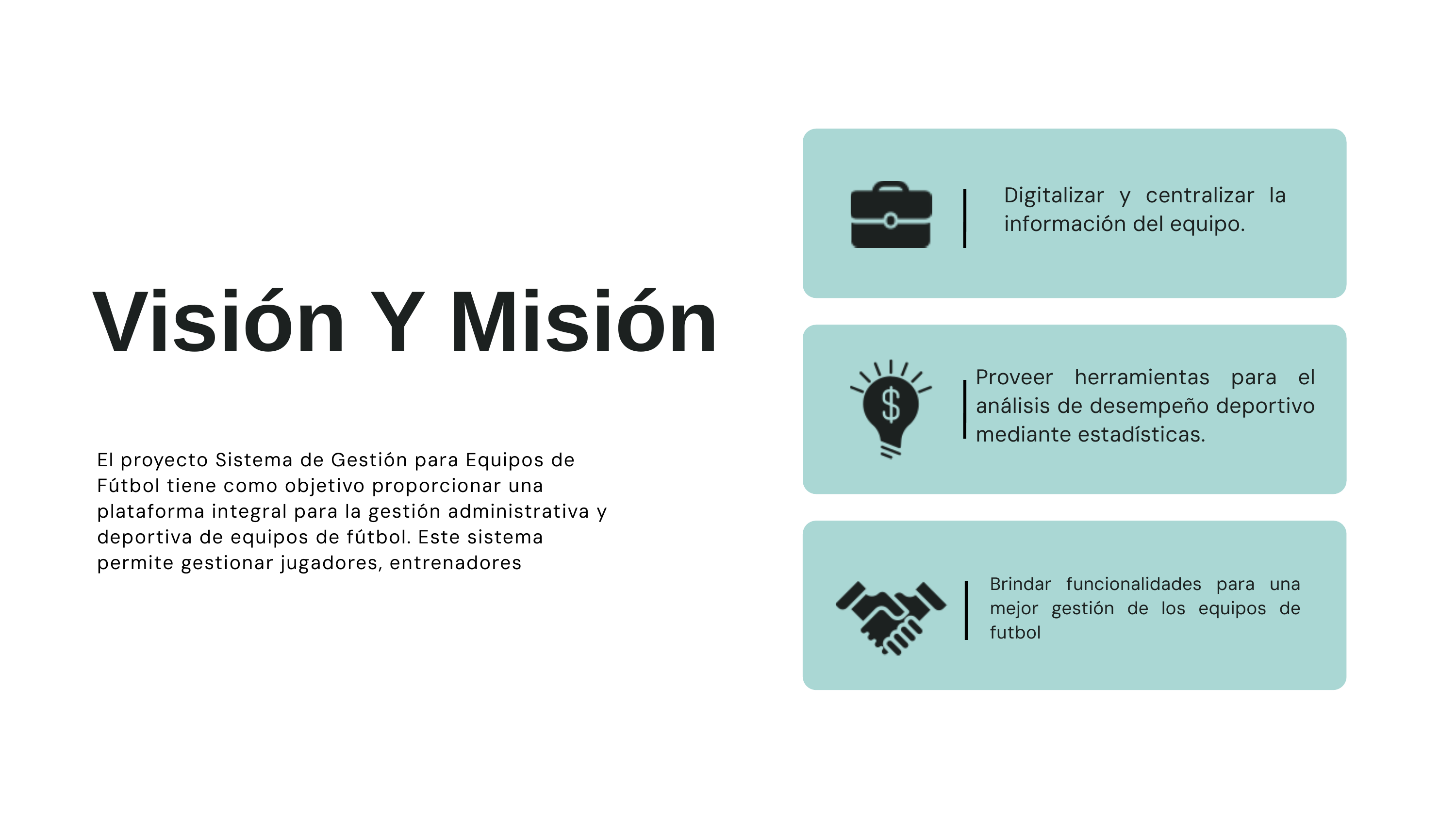

Digitalizar y centralizar la información del equipo.

Visión Y Misión

Proveer herramientas para el análisis de desempeño deportivo mediante estadísticas.

El proyecto Sistema de Gestión para Equipos de Fútbol tiene como objetivo proporcionar una plataforma integral para la gestión administrativa y deportiva de equipos de fútbol. Este sistema permite gestionar jugadores, entrenadores

Brindar funcionalidades para una mejor gestión de los equipos de futbol